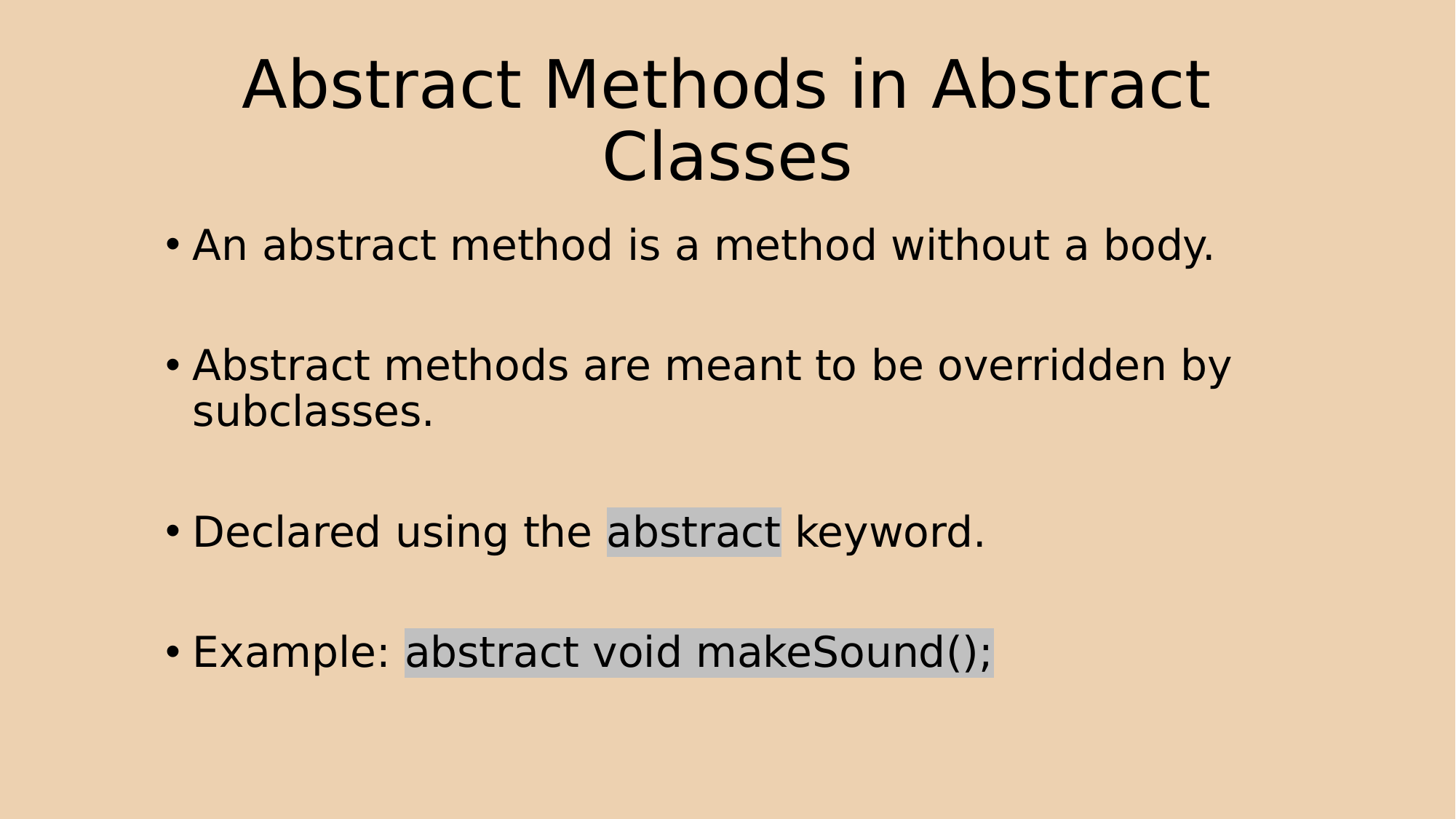

# Abstract Methods in Abstract Classes
An abstract method is a method without a body.

Abstract methods are meant to be overridden by subclasses.

Declared using the abstract keyword.

Example: abstract void makeSound();